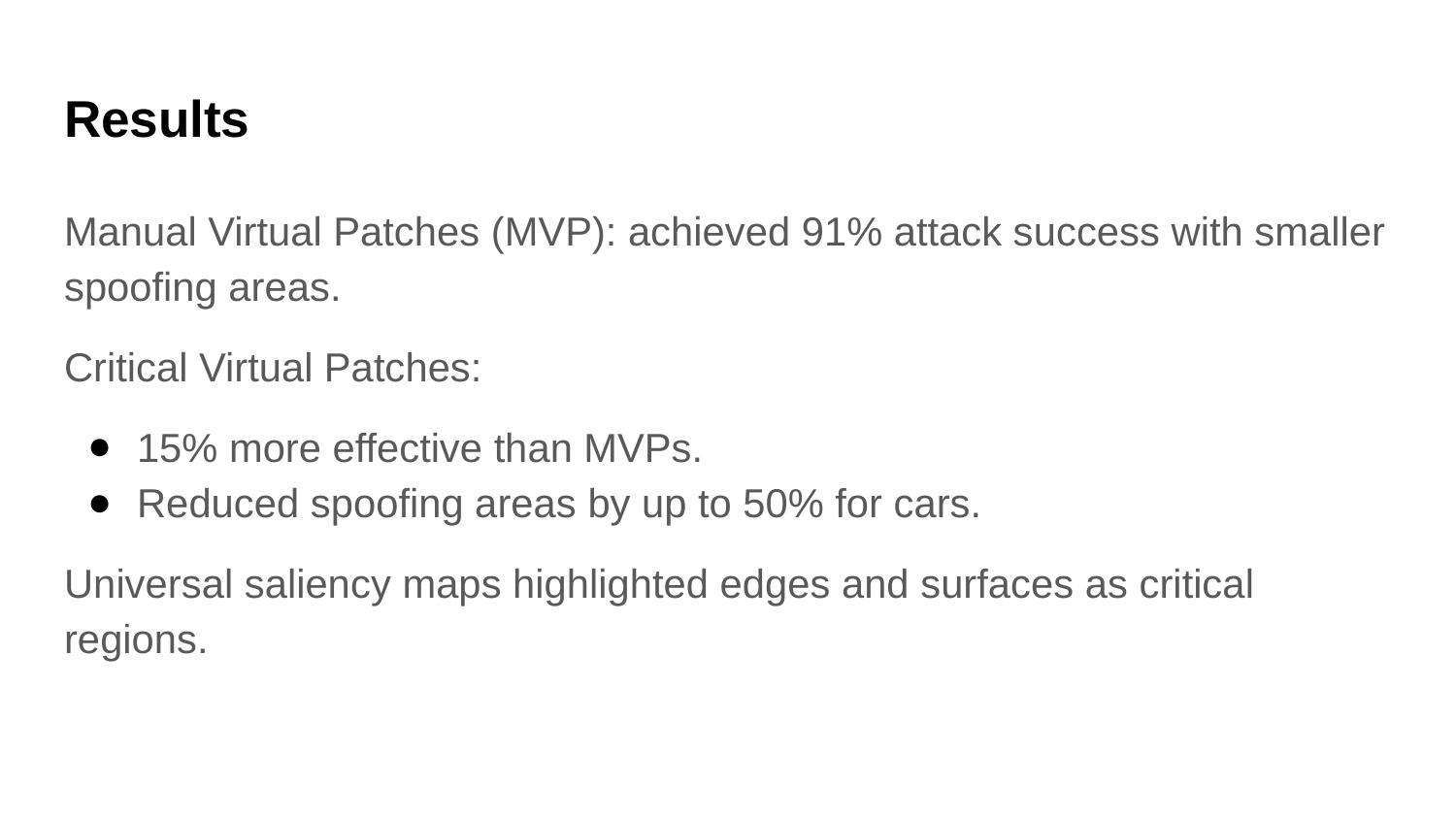

# Results
Manual Virtual Patches (MVP): achieved 91% attack success with smaller spoofing areas.
Critical Virtual Patches:
15% more effective than MVPs.
Reduced spoofing areas by up to 50% for cars.
Universal saliency maps highlighted edges and surfaces as critical regions.